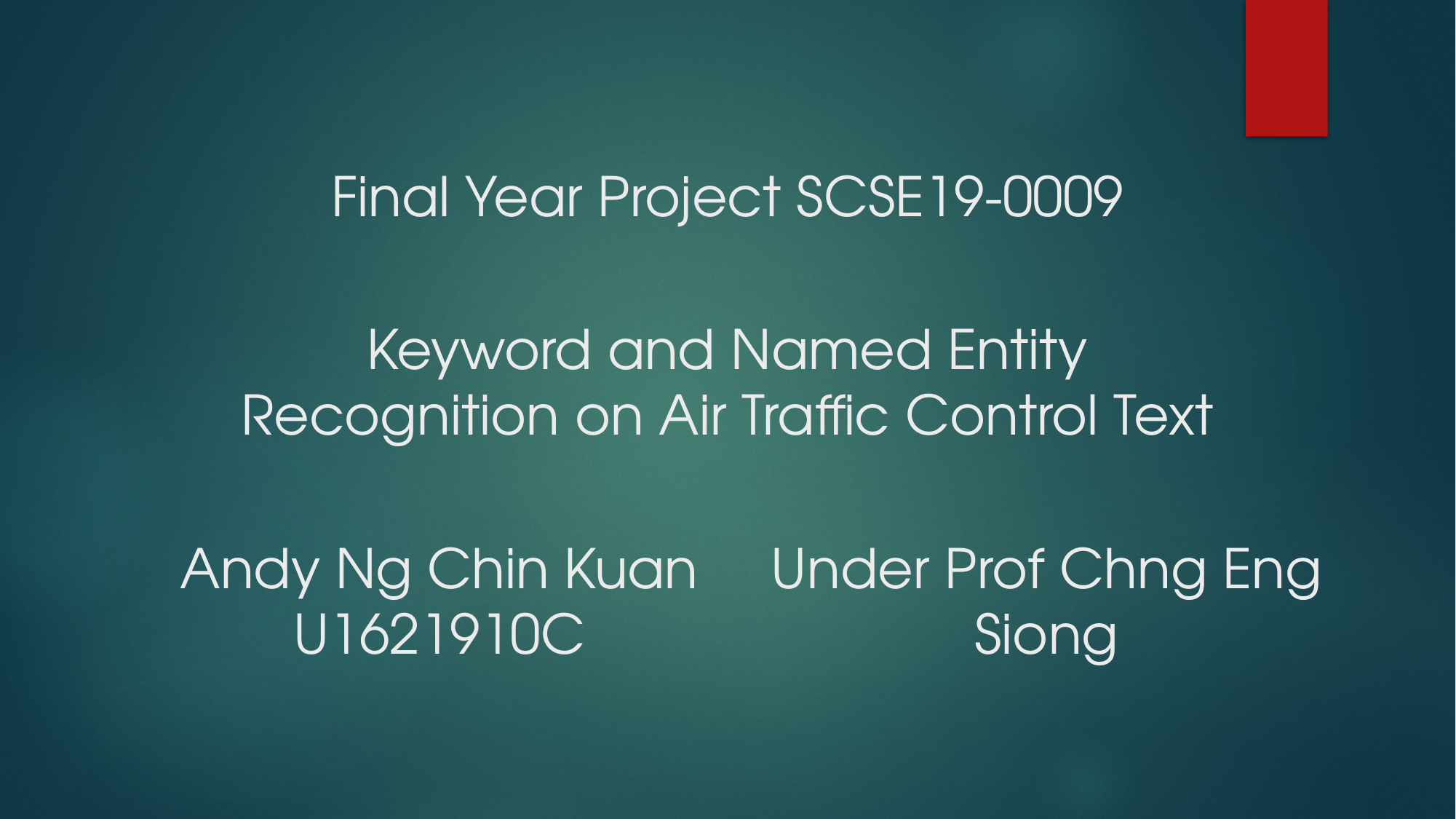

Final Year Project SCSE19-0009
# Keyword and Named Entity Recognition on Air Traffic Control Text
Andy Ng Chin Kuan
U1621910C
Under Prof Chng Eng Siong